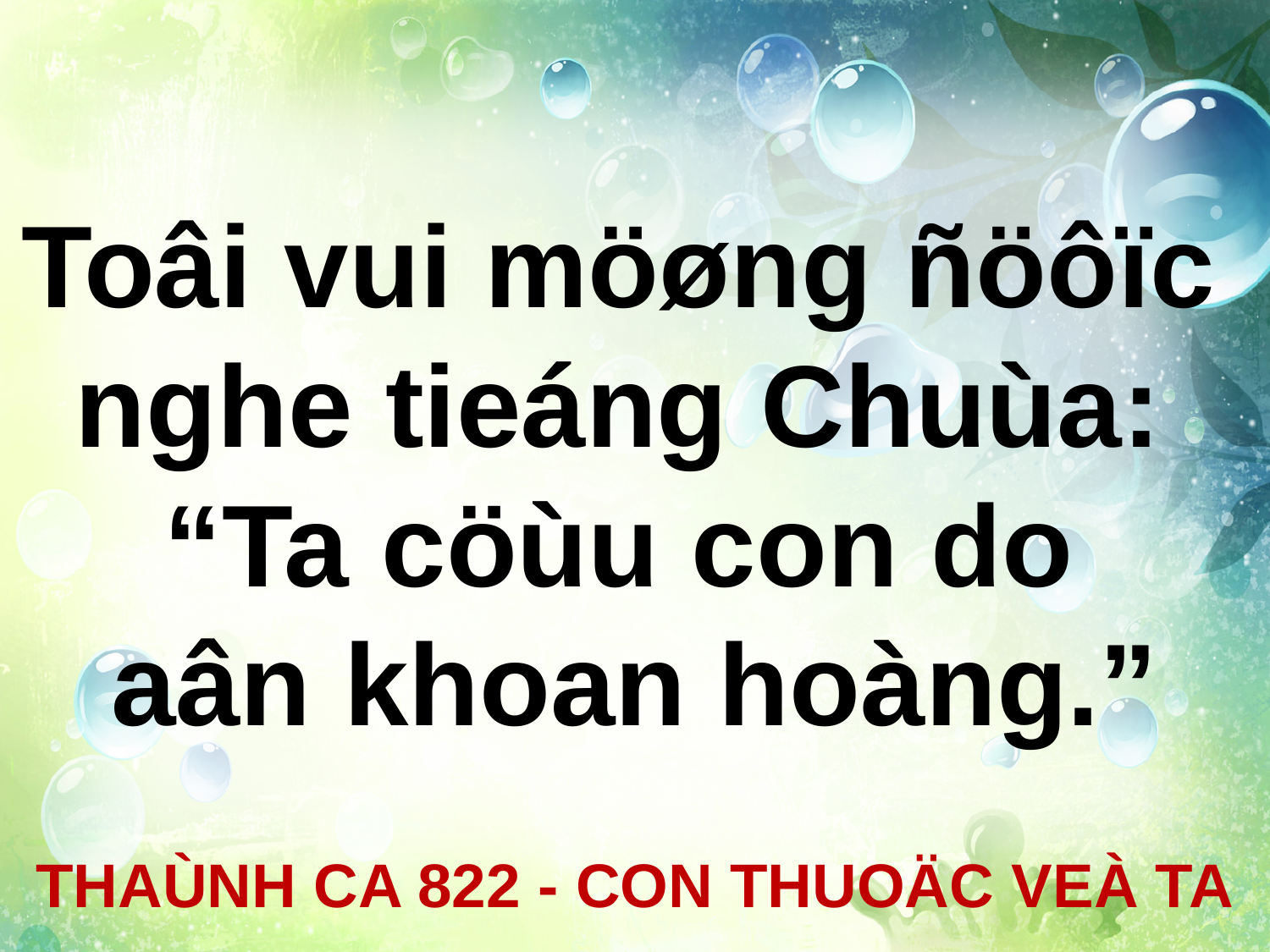

Toâi vui möøng ñöôïc
nghe tieáng Chuùa:
“Ta cöùu con do
aân khoan hoàng.”
THAÙNH CA 822 - CON THUOÄC VEÀ TA